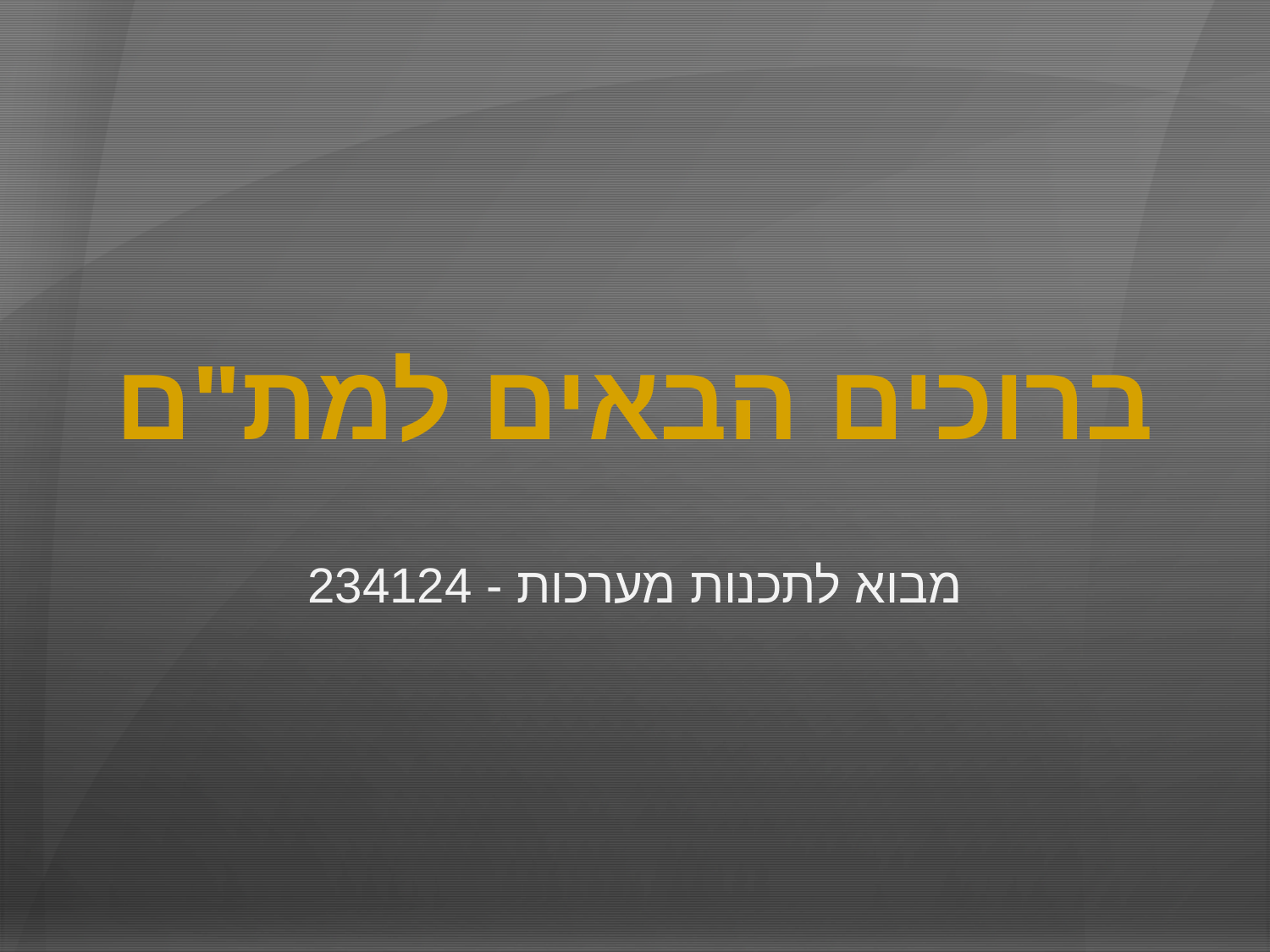

# ברוכים הבאים למת"ם
מבוא לתכנות מערכות - 234124